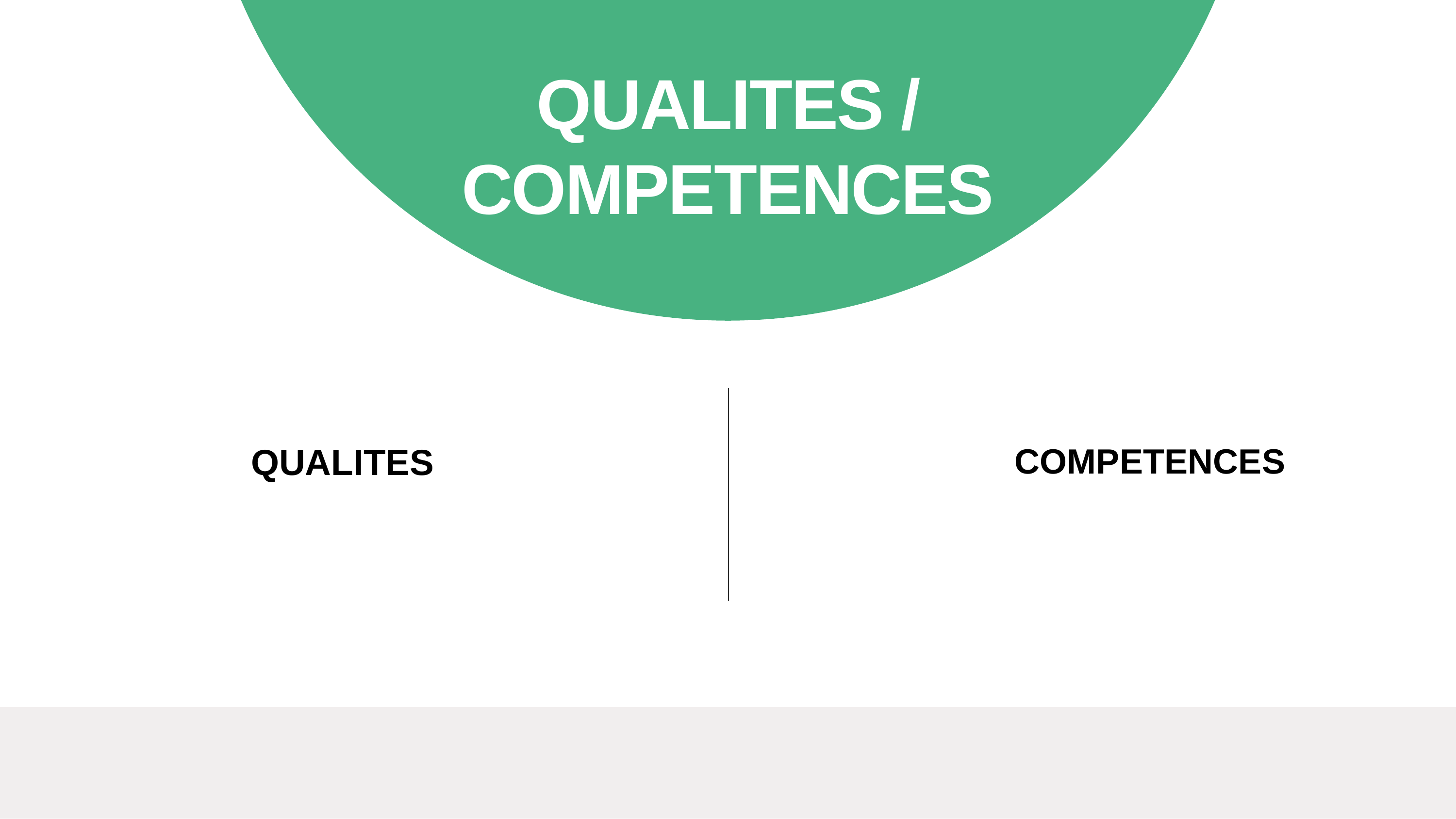

Photographie
QUALITES / COMPETENCES
Mes Loisirs

Karting
QUALITES
COMPETENCES

Simracing